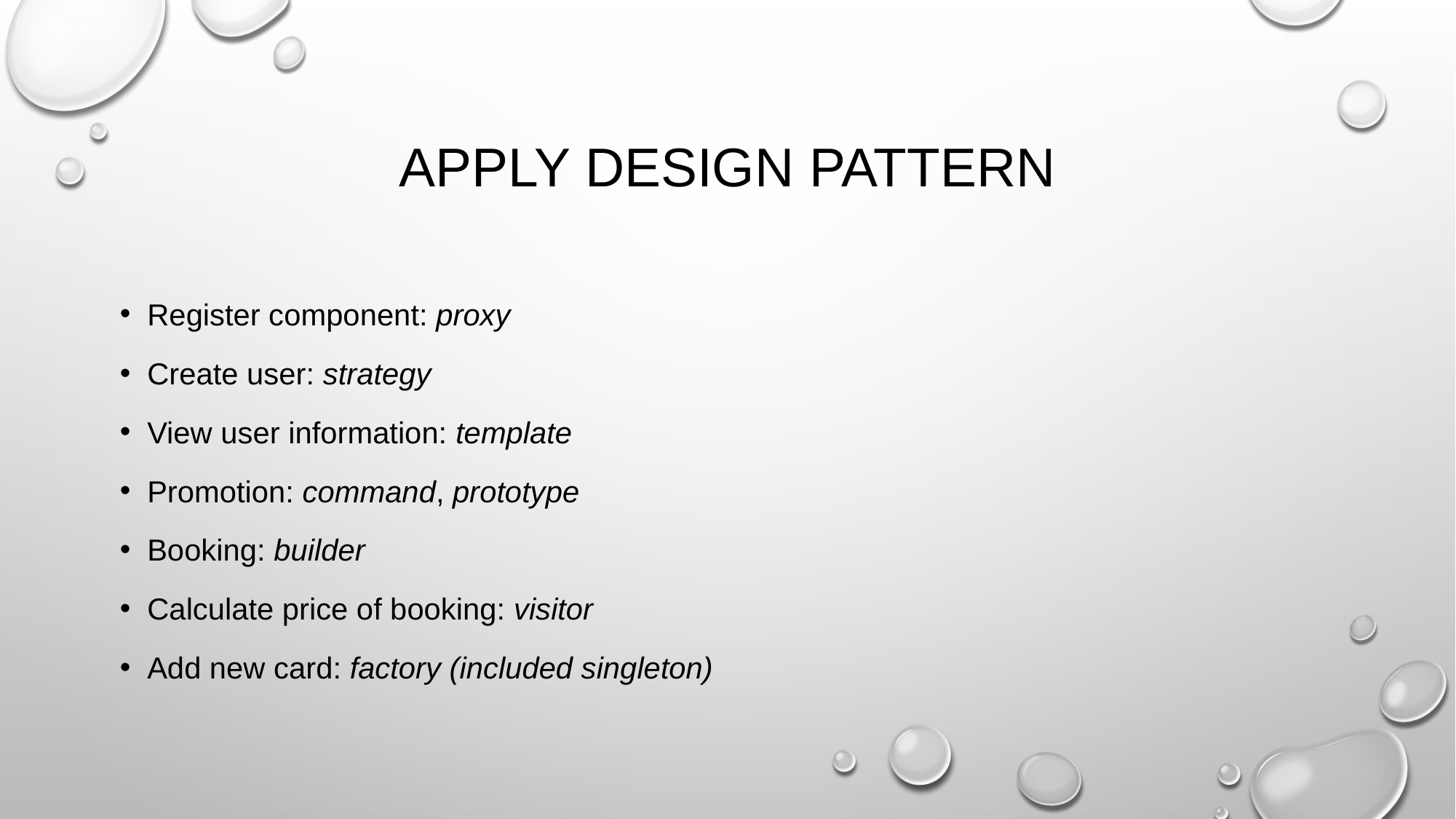

# Apply design pattern
Register component: proxy
Create user: strategy
View user information: template
Promotion: command, prototype
Booking: builder
Calculate price of booking: visitor
Add new card: factory (included singleton)